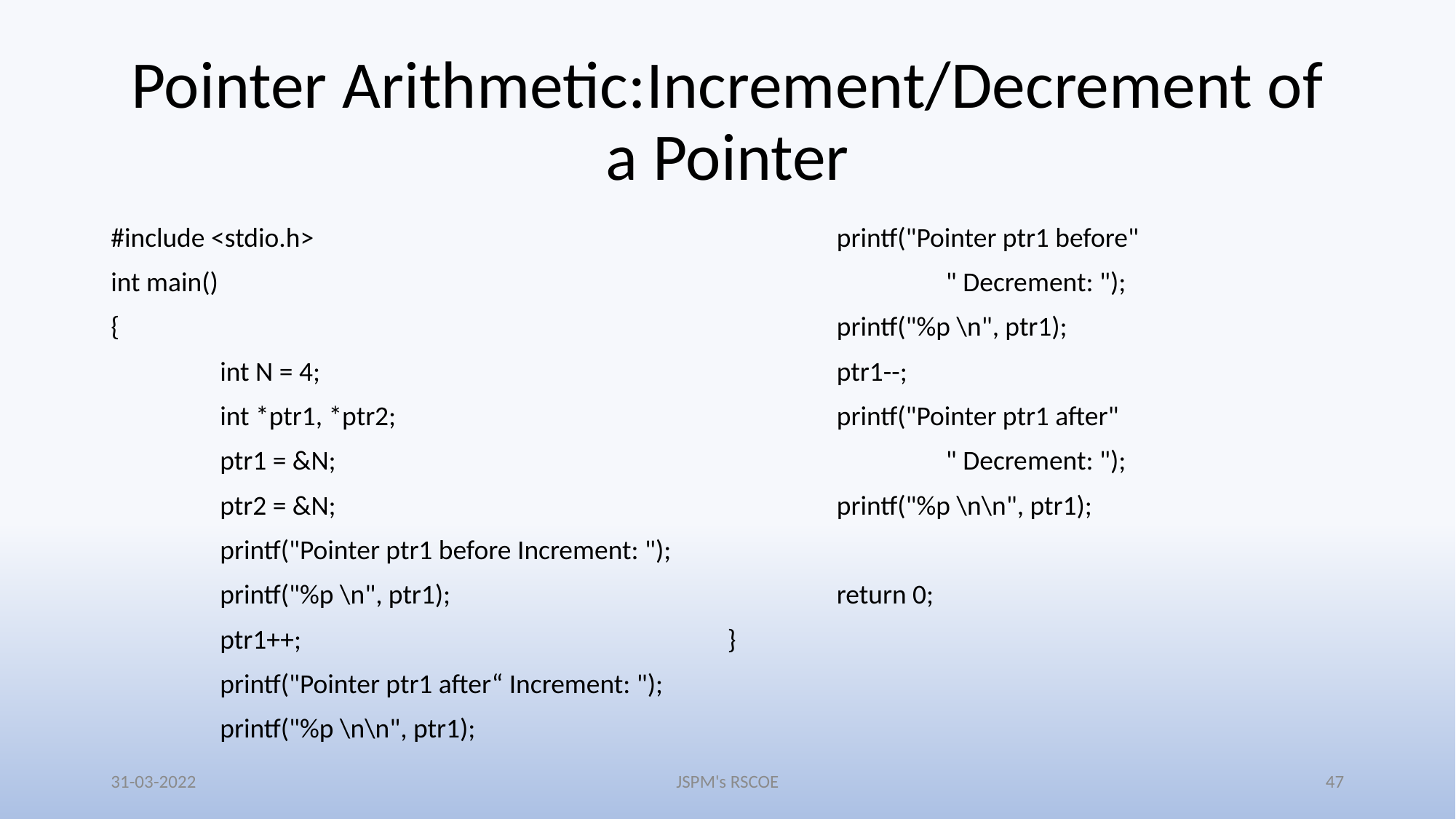

# Pointer Arithmetic:Increment/Decrement of a Pointer
#include <stdio.h>
int main()
{
	int N = 4;
	int *ptr1, *ptr2;
	ptr1 = &N;
	ptr2 = &N;
	printf("Pointer ptr1 before Increment: ");
	printf("%p \n", ptr1);
	ptr1++;
	printf("Pointer ptr1 after“ Increment: ");
	printf("%p \n\n", ptr1);

	printf("Pointer ptr1 before"
		" Decrement: ");
	printf("%p \n", ptr1);
	ptr1--;
	printf("Pointer ptr1 after"
		" Decrement: ");
	printf("%p \n\n", ptr1);

	return 0;
}

31-03-2022
JSPM's RSCOE
47